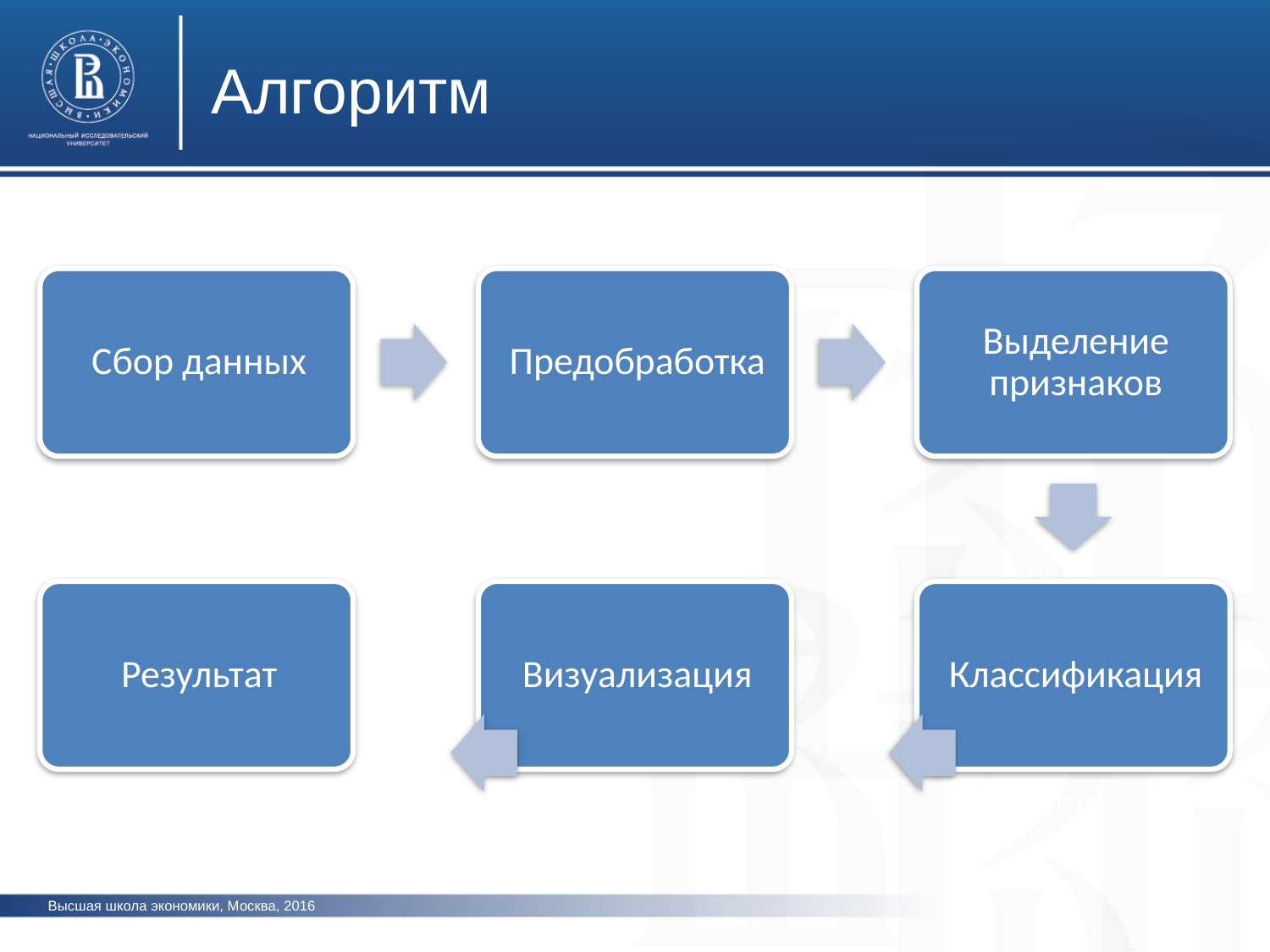

Алгоритм
Сбор данных
Предобработка
Выделение признаков
фото

фото
Результат
Визуализация
Классификация

фото
Высшая школа экономики, Москва, 2016